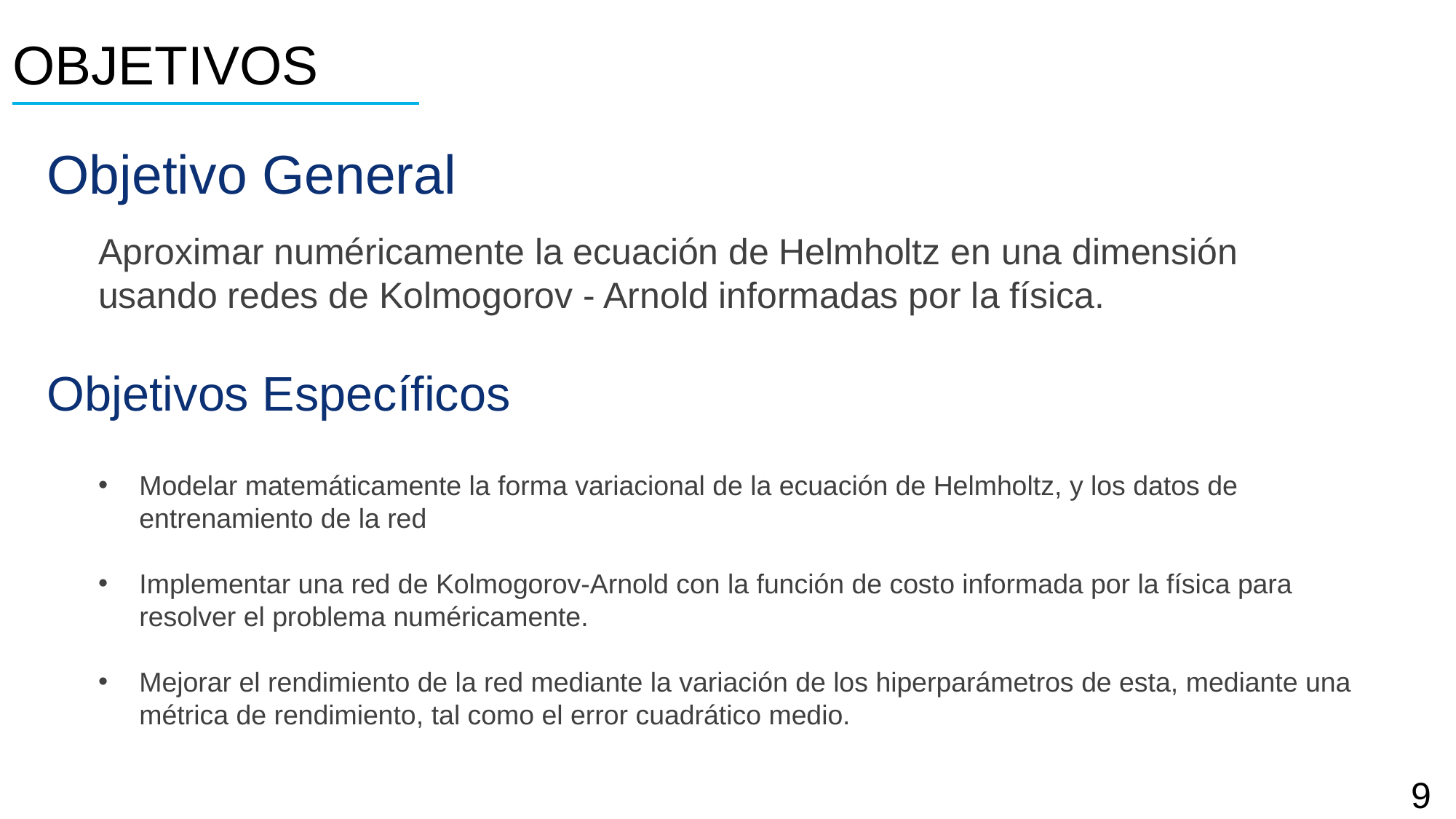

# OBJETIVOS
Objetivo General
Aproximar numéricamente la ecuación de Helmholtz en una dimensión usando redes de Kolmogorov - Arnold informadas por la física.
Objetivos Específicos
Modelar matemáticamente la forma variacional de la ecuación de Helmholtz, y los datos de entrenamiento de la red

Implementar una red de Kolmogorov-Arnold con la función de costo informada por la física para resolver el problema numéricamente.

Mejorar el rendimiento de la red mediante la variación de los hiperparámetros de esta, mediante una métrica de rendimiento, tal como el error cuadrático medio.
9